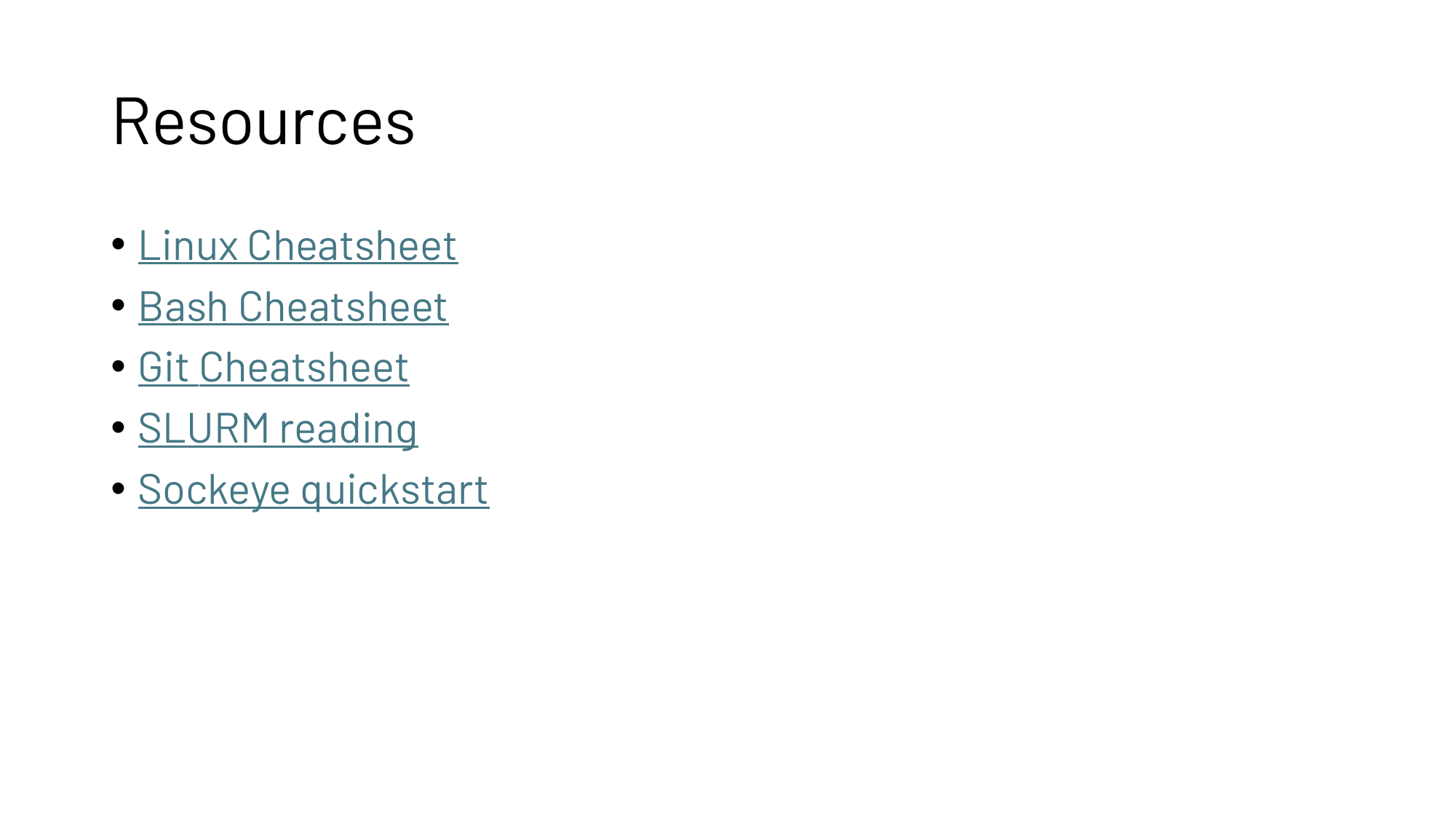

# Resources
Linux Cheatsheet
Bash Cheatsheet
Git Cheatsheet
SLURM reading
Sockeye quickstart